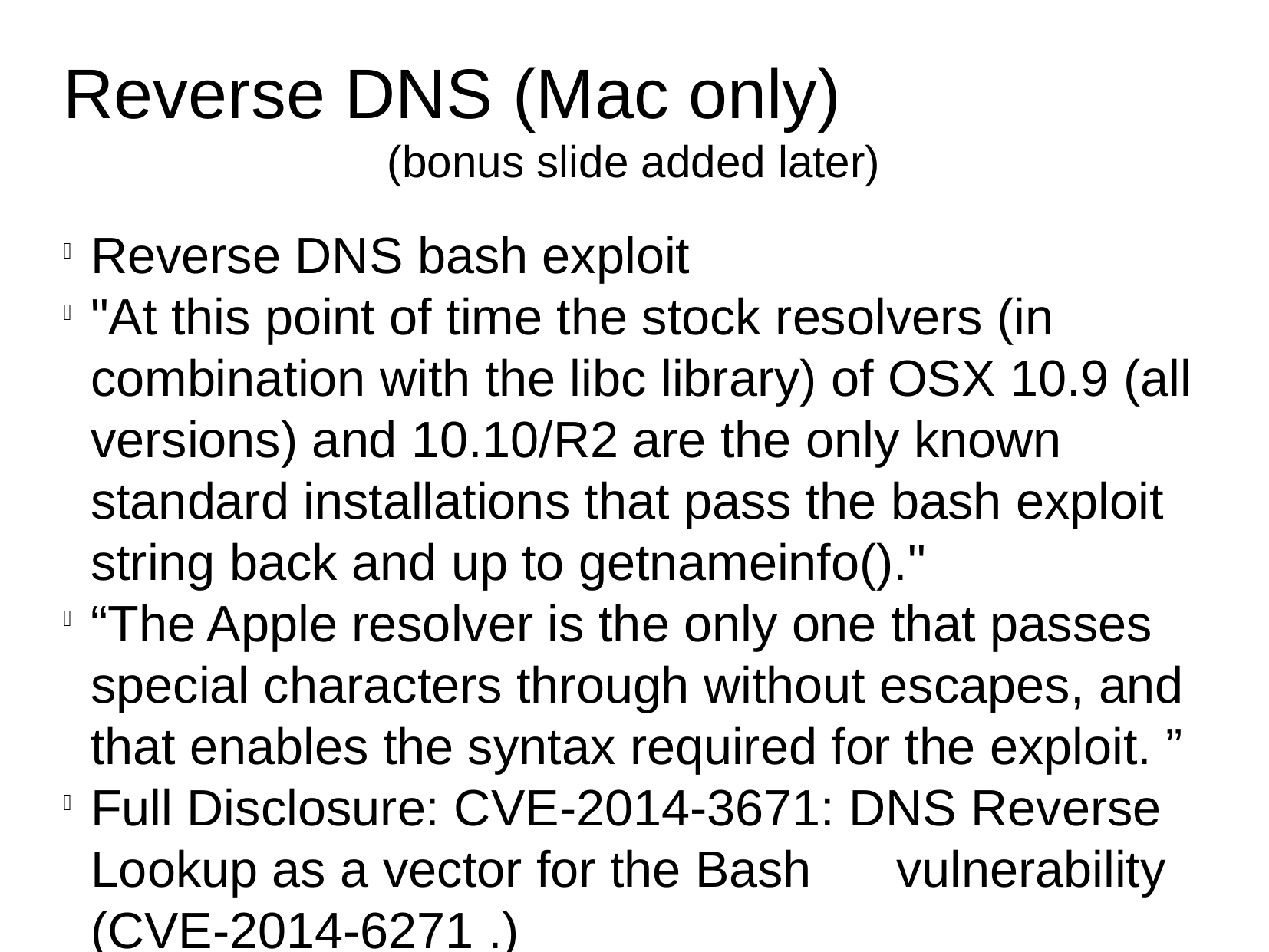

Reverse DNS (Mac only)
(bonus slide added later)
Reverse DNS bash exploit
"At this point of time the stock resolvers (in combination with the libc library) of OSX 10.9 (all versions) and 10.10/R2 are the only known standard installations that pass the bash exploit string back and up to getnameinfo()."
“The Apple resolver is the only one that passes special characters through without escapes, and that enables the syntax required for the exploit. ”
Full Disclosure: CVE-2014-3671: DNS Reverse Lookup as a vector for the Bash	vulnerability (CVE-2014-6271 .)
http://seclists.org/fulldisclosure/2014/Oct/53